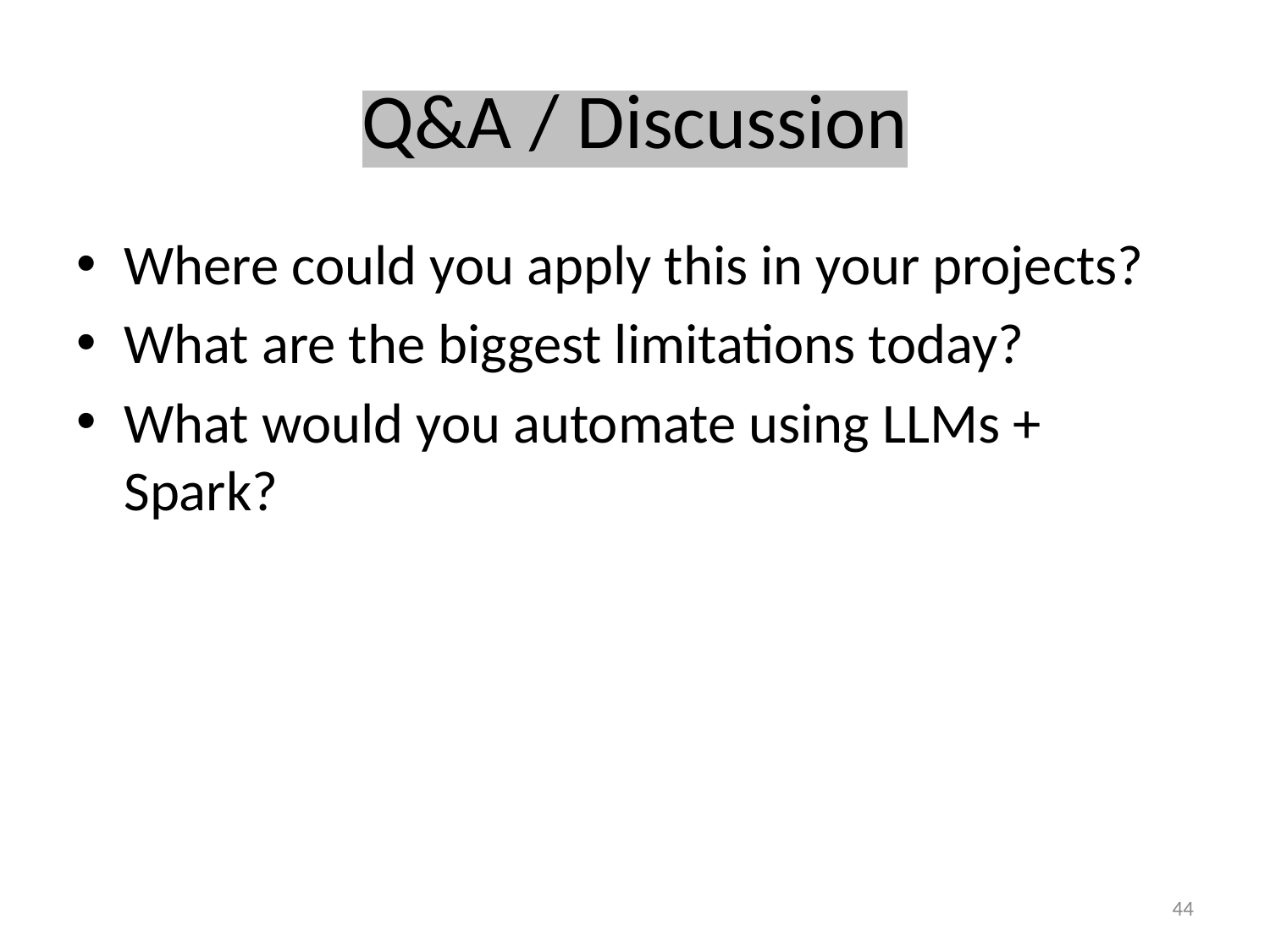

# Q&A / Discussion
Where could you apply this in your projects?
What are the biggest limitations today?
What would you automate using LLMs + Spark?
44